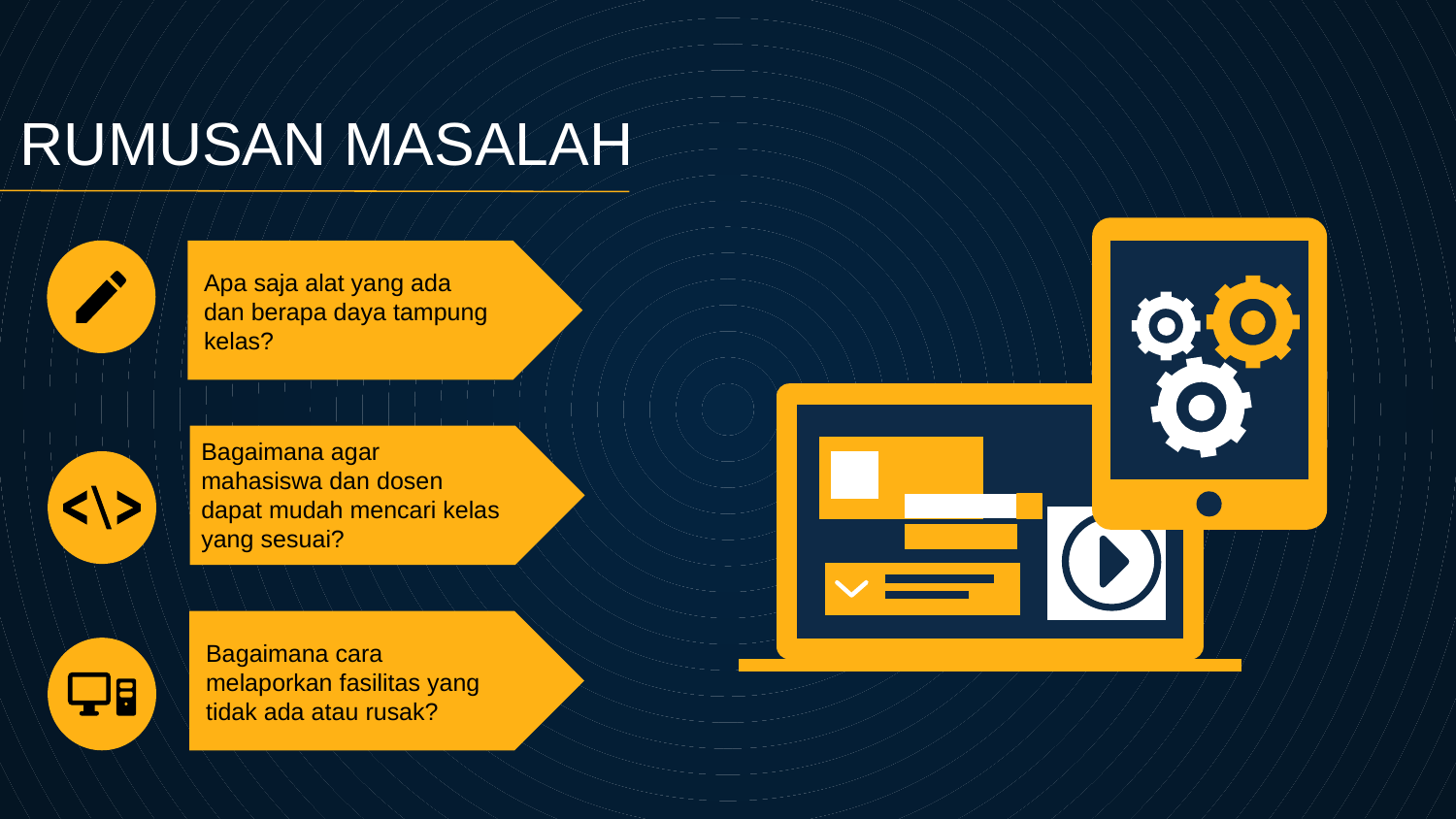

RUMUSAN MASALAH

Apa saja alat yang ada dan berapa daya tampung kelas?

# Bagaimana agar mahasiswa dan dosen dapat mudah mencari kelas yang sesuai?

Bagaimana cara melaporkan fasilitas yang tidak ada atau rusak?